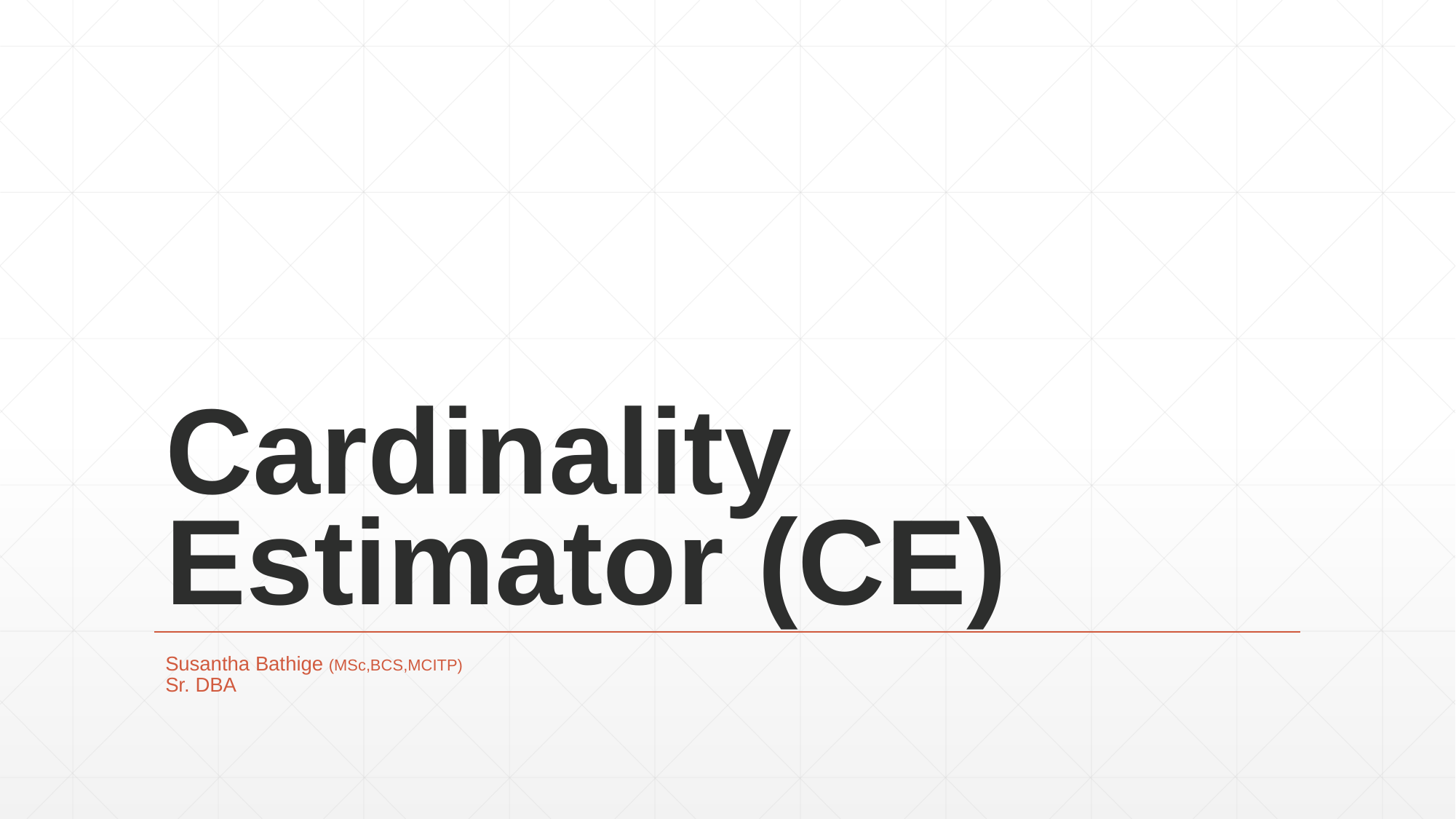

# Cardinality Estimator (CE)
Susantha Bathige (MSc,BCS,MCITP)
Sr. DBA